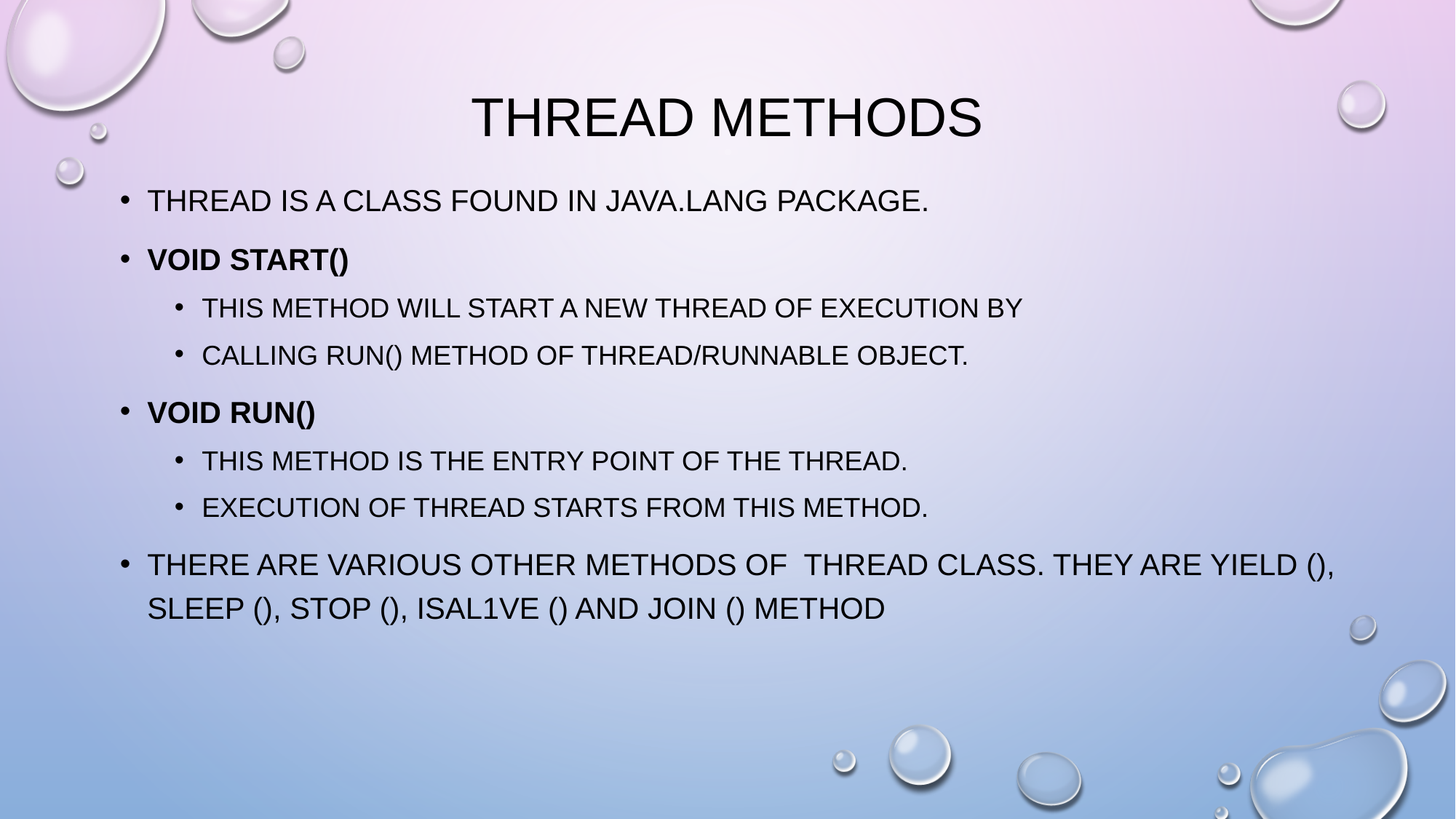

# THREAD METHODS
Thread is a class found in java.lang package.
void start()
This method will start a new thread of execution by
calling run() method of Thread/runnable object.
void run()
This method is the entry point of the thread.
Execution of thread starts from this method.
There are various other methods of  thread class. They are yield (), sleep (), stop (), isAL1ve () and join () method